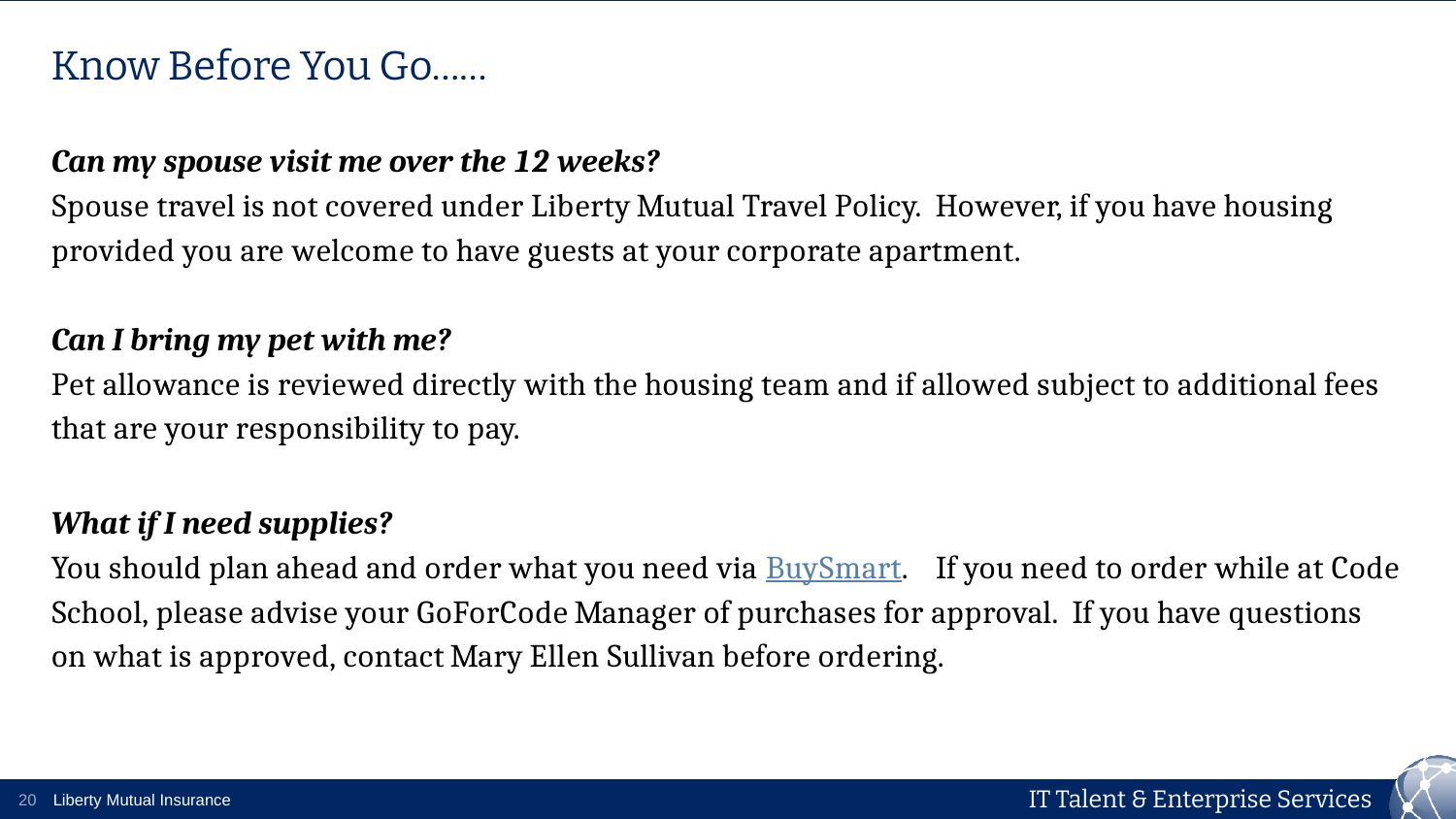

# Know Before You Go……
Can my spouse visit me over the 12 weeks?
Spouse travel is not covered under Liberty Mutual Travel Policy.  However, if you have housing provided you are welcome to have guests at your corporate apartment.

Can I bring my pet with me?
Pet allowance is reviewed directly with the housing team and if allowed subject to additional fees that are your responsibility to pay.

What if I need supplies?
You should plan ahead and order what you need via BuySmart.    If you need to order while at Code School, please advise your GoForCode Manager of purchases for approval.  If you have questions on what is approved, contact Mary Ellen Sullivan before ordering.